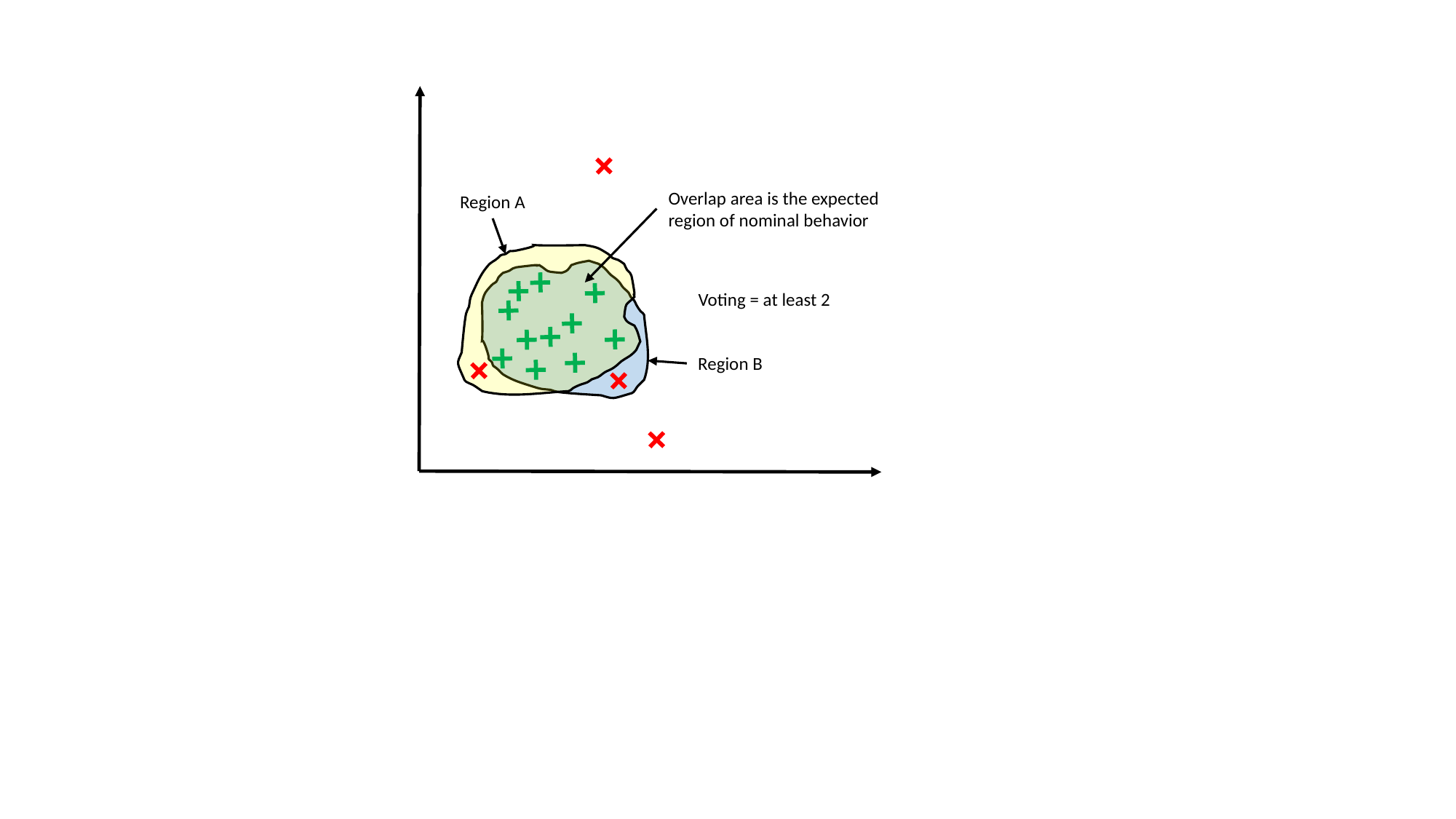

Overlap area is the expected
region of nominal behavior
Region A

Region B
Voting = at least 2